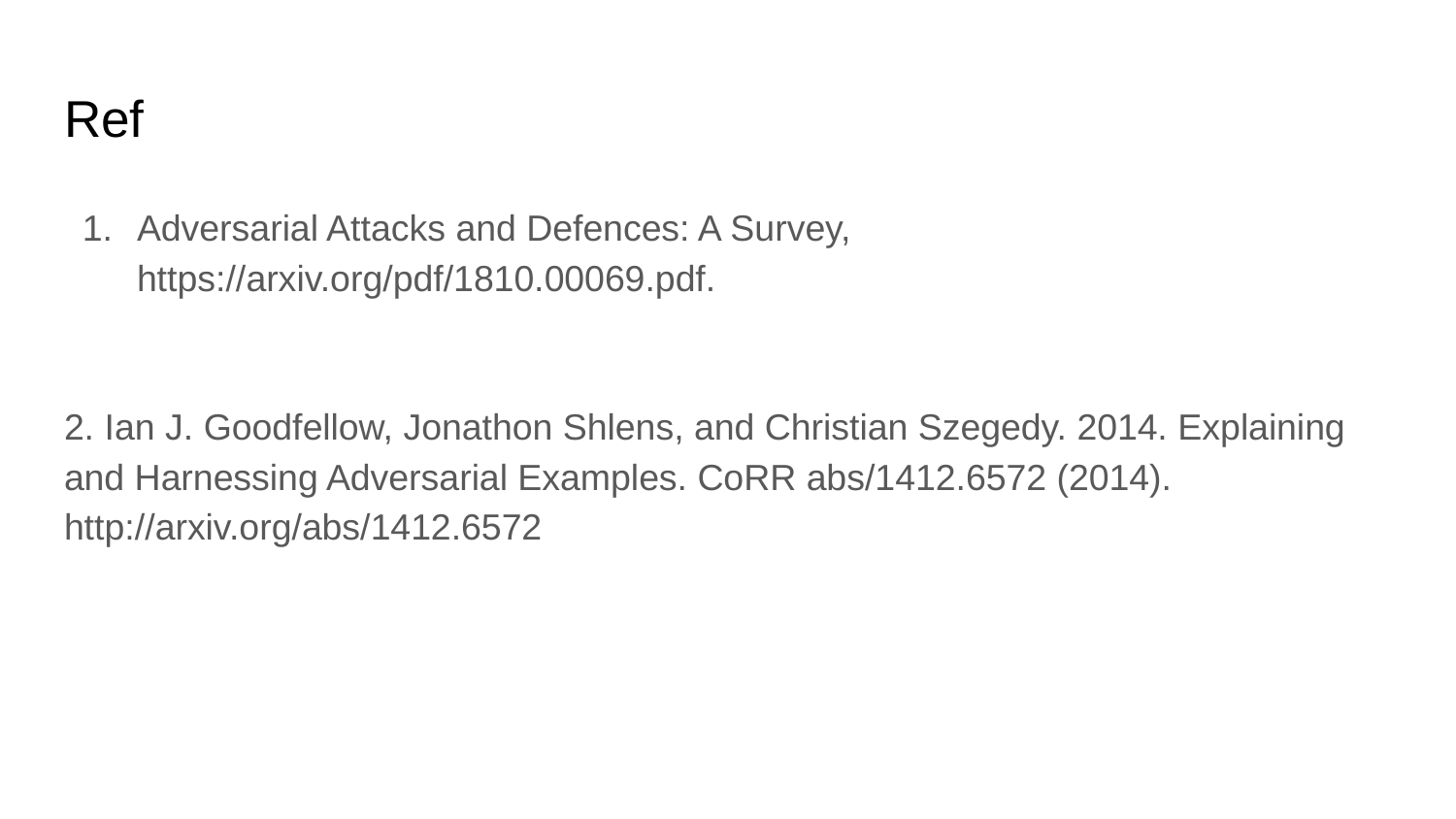

# Ref
Adversarial Attacks and Defences: A Survey, https://arxiv.org/pdf/1810.00069.pdf.

2. Ian J. Goodfellow, Jonathon Shlens, and Christian Szegedy. 2014. Explaining and Harnessing Adversarial Examples. CoRR abs/1412.6572 (2014). http://arxiv.org/abs/1412.6572